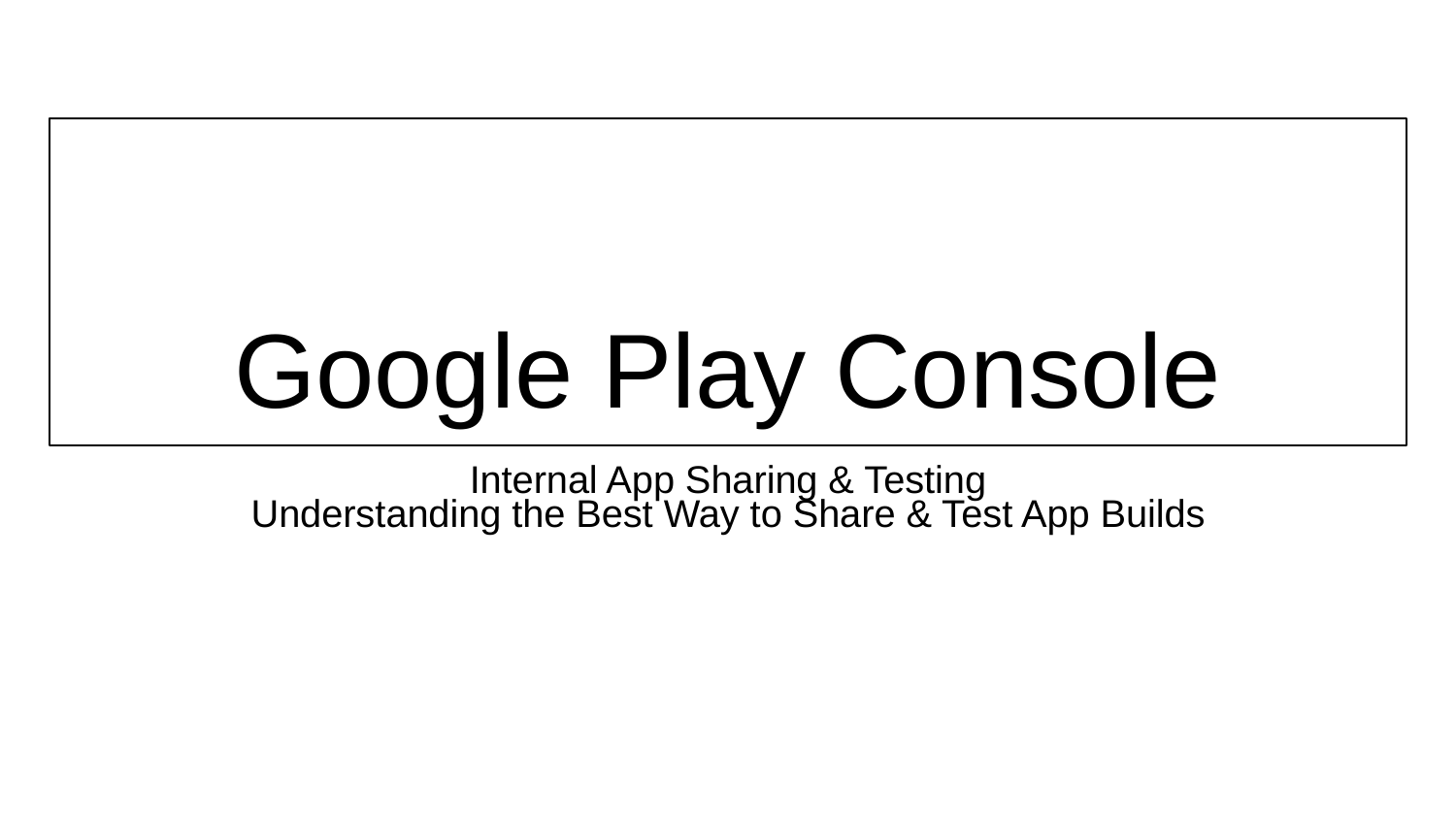

# Google Play Console
Internal App Sharing & Testing
Understanding the Best Way to Share & Test App Builds